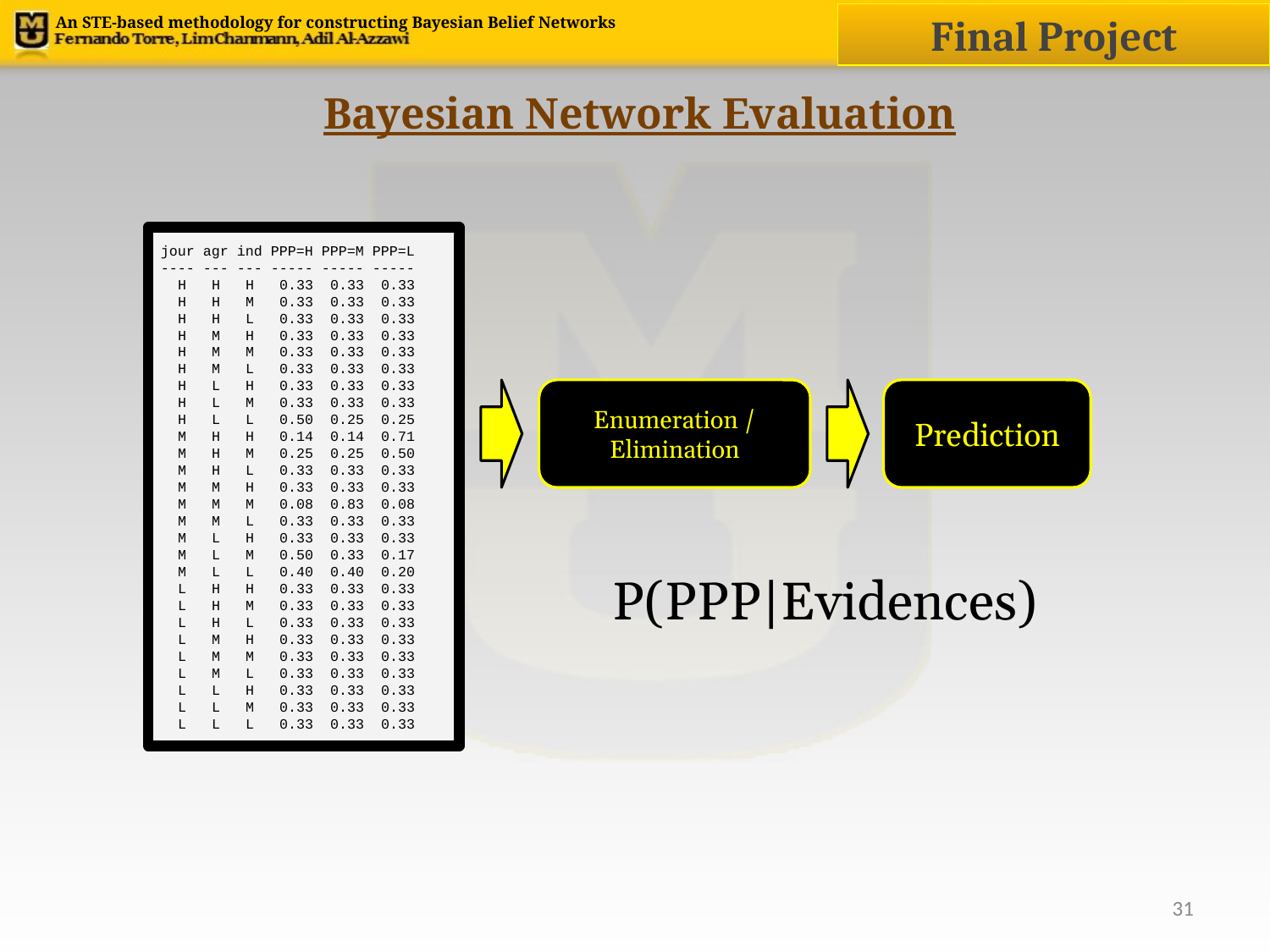

# Bayesian Network Evaluation
jour agr ind PPP=H PPP=M PPP=L
---- --- --- ----- ----- -----
  H   H   H   0.33  0.33  0.33
  H   H   M   0.33  0.33  0.33
  H   H   L   0.33  0.33  0.33
  H   M   H   0.33  0.33  0.33
  H   M   M   0.33  0.33  0.33
  H   M   L   0.33  0.33  0.33
  H   L   H   0.33  0.33  0.33
  H   L   M   0.33  0.33  0.33
  H   L   L   0.50  0.25  0.25
  M   H   H   0.14  0.14  0.71
  M   H   M   0.25  0.25  0.50
  M   H   L   0.33  0.33  0.33
  M   M   H   0.33  0.33  0.33
  M   M   M   0.08  0.83  0.08
  M   M   L   0.33  0.33  0.33
  M   L   H   0.33  0.33  0.33
  M   L   M   0.50  0.33  0.17
  M   L   L   0.40  0.40  0.20
  L   H   H   0.33  0.33  0.33
  L   H   M   0.33  0.33  0.33
  L   H   L   0.33  0.33  0.33
  L   M   H   0.33  0.33  0.33
  L   M   M   0.33  0.33  0.33
  L   M   L   0.33  0.33  0.33
  L   L   H   0.33  0.33  0.33
  L   L   M   0.33  0.33  0.33
  L   L   L   0.33  0.33  0.33
Enumeration / Elimination
Prediction

P(PPP|Evidences)
31